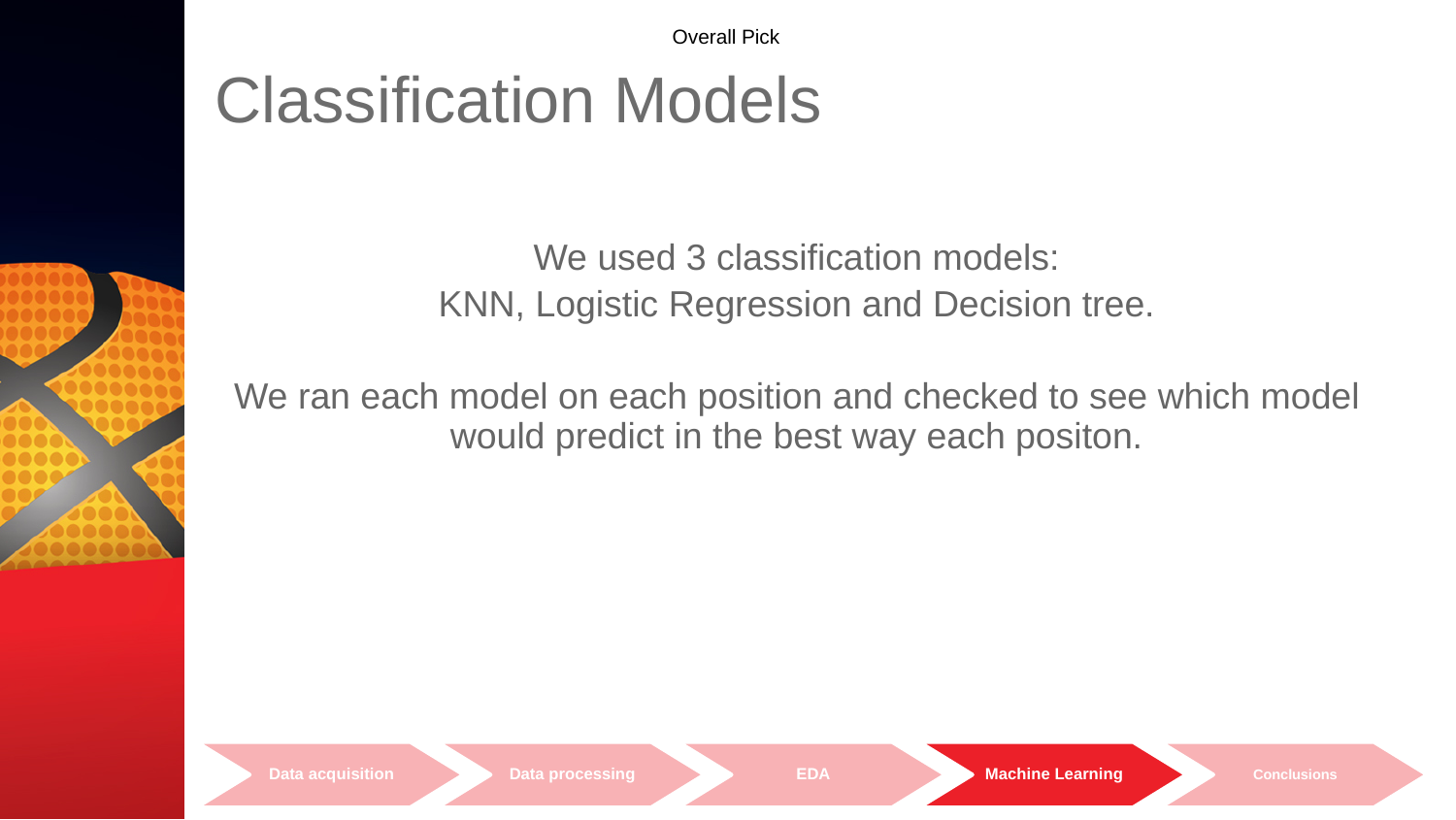

Overall Pick
# Classification Models

We used 3 classification models:
KNN, Logistic Regression and Decision tree.

We ran each model on each position and checked to see which model would predict in the best way each positon.
Data acquisition
Data processing
EDA
Machine Learning
Conclusions
25